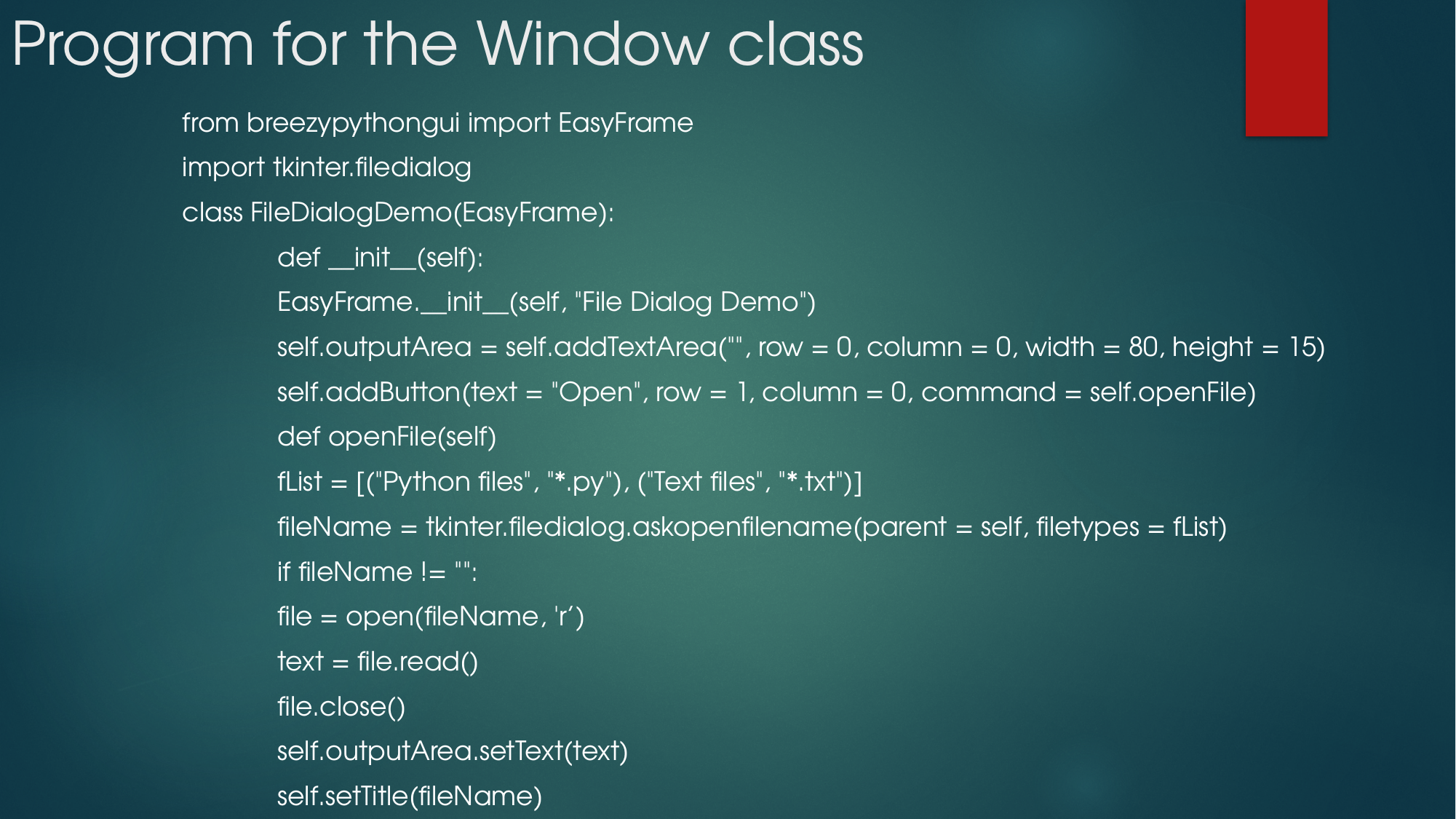

# Program for the Window class
from breezypythongui import EasyFrame
import tkinter.filedialog
class FileDialogDemo(EasyFrame):
	def __init__(self):
		EasyFrame.__init__(self, "File Dialog Demo")
		self.outputArea = self.addTextArea("", row = 0, column = 0, width = 80, height = 15)
		self.addButton(text = "Open", row = 1, column = 0, command = self.openFile)
	def openFile(self)
		fList = [("Python files", "*.py"), ("Text files", "*.txt")]
		fileName = tkinter.filedialog.askopenfilename(parent = self, filetypes = fList)
		if fileName != "":
			file = open(fileName, 'r’)
			text = file.read()
			file.close()
			self.outputArea.setText(text)
			self.setTitle(fileName)